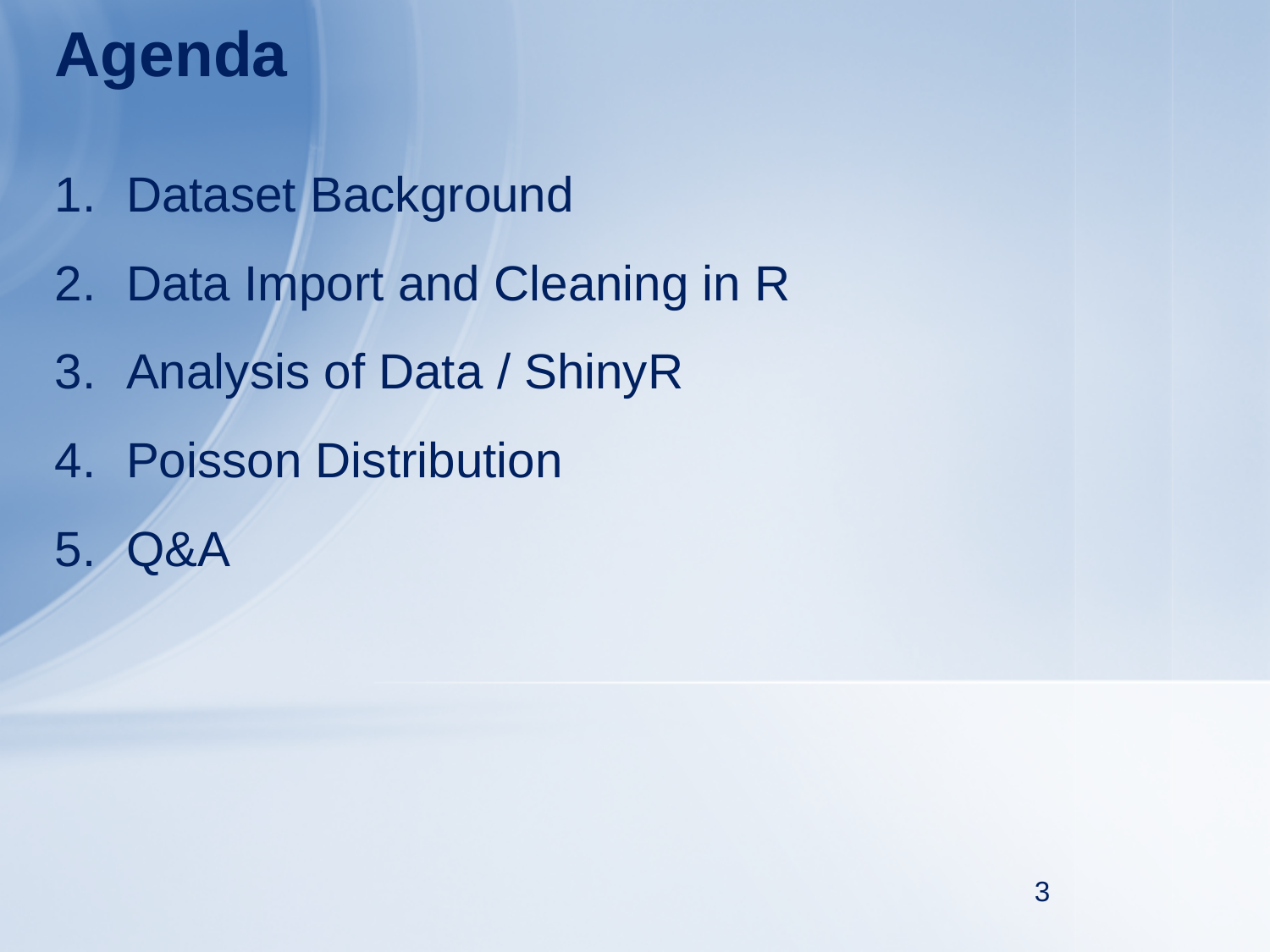

Agenda
Dataset Background
Data Import and Cleaning in R
Analysis of Data / ShinyR
Poisson Distribution
Q&A
3